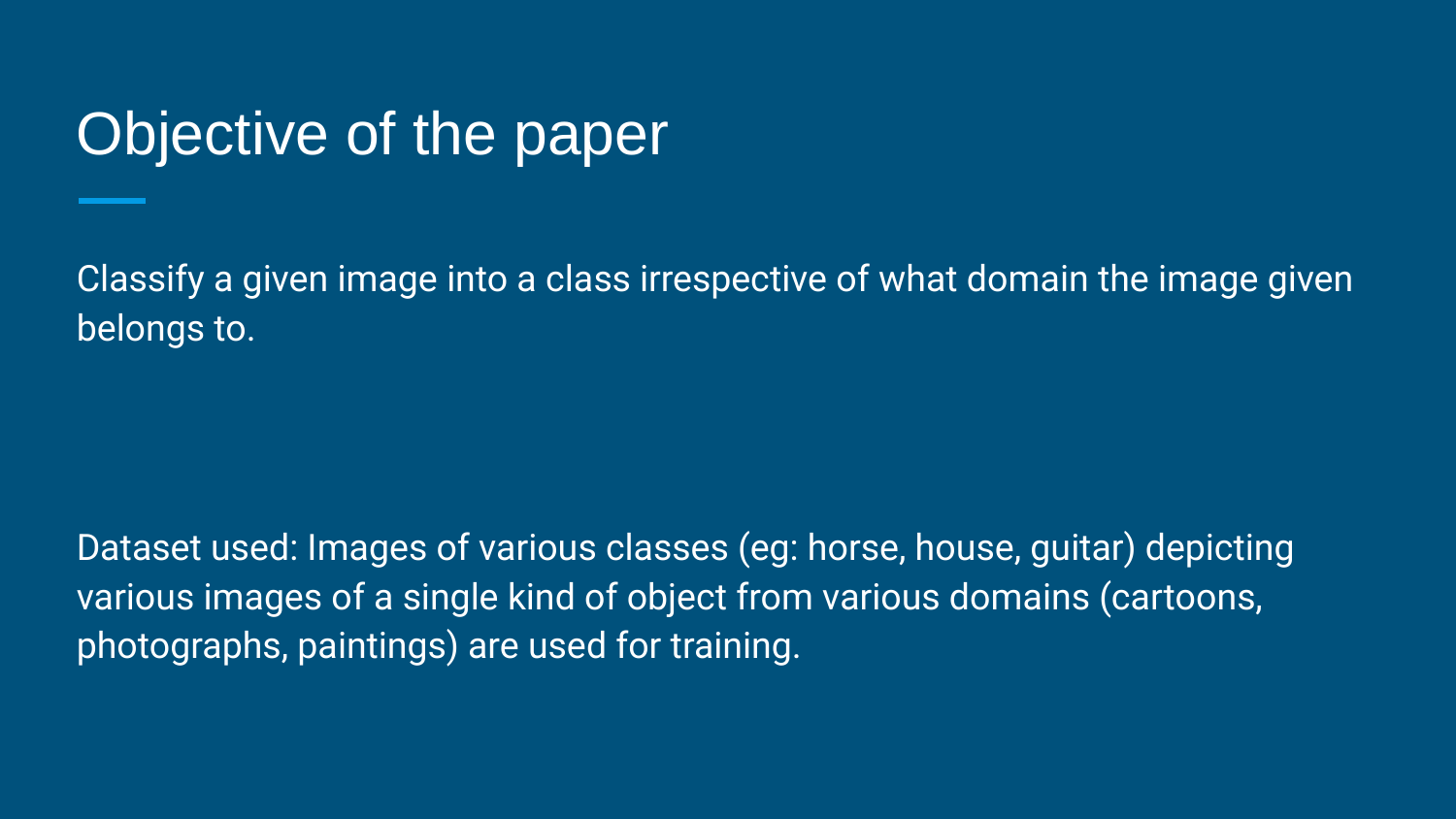

# Objective of the paper
Classify a given image into a class irrespective of what domain the image given belongs to.

Dataset used: Images of various classes (eg: horse, house, guitar) depicting various images of a single kind of object from various domains (cartoons, photographs, paintings) are used for training.